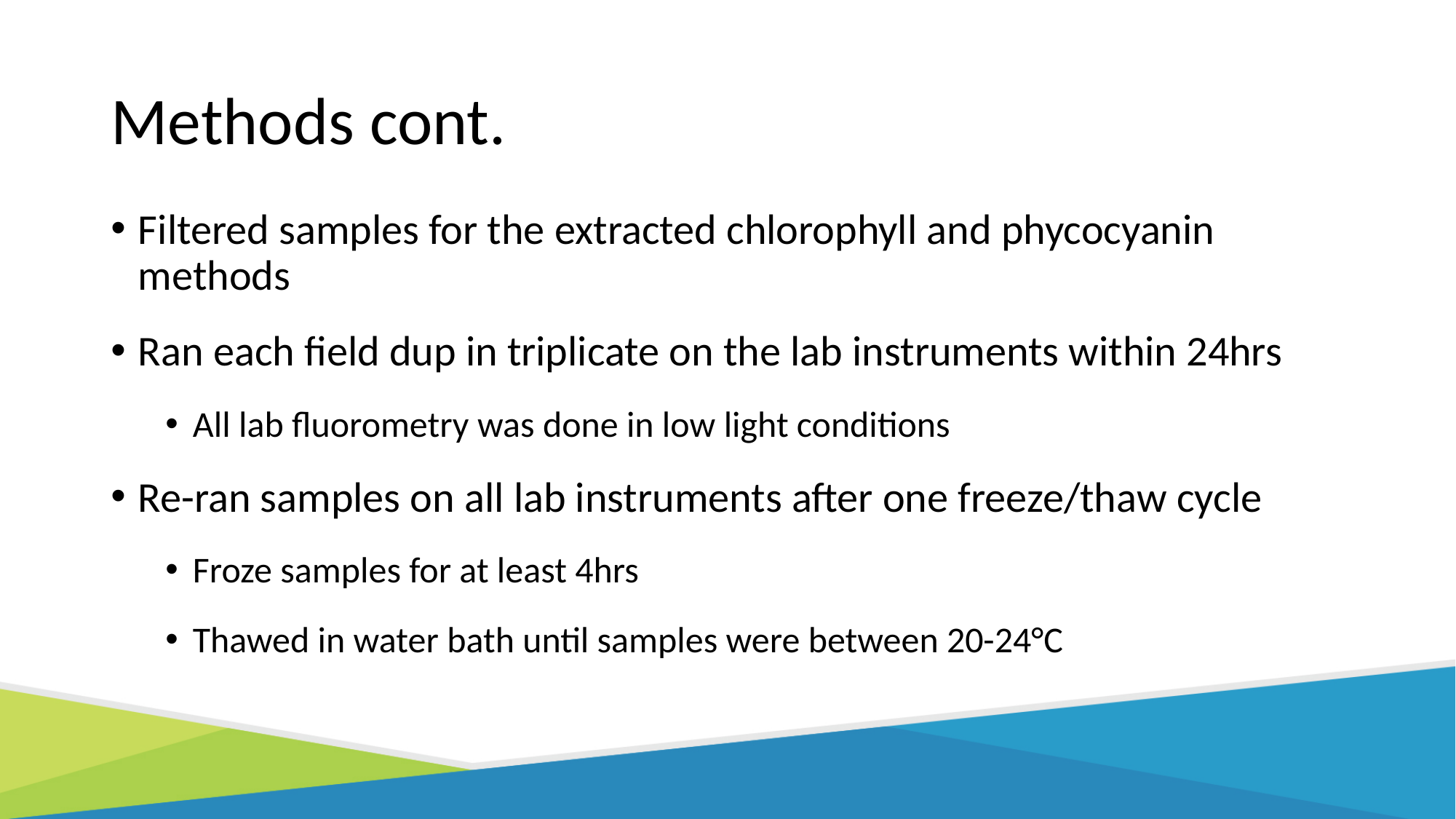

# Methods cont.
Filtered samples for the extracted chlorophyll and phycocyanin methods
Ran each field dup in triplicate on the lab instruments within 24hrs
All lab fluorometry was done in low light conditions
Re-ran samples on all lab instruments after one freeze/thaw cycle
Froze samples for at least 4hrs
Thawed in water bath until samples were between 20-24°C